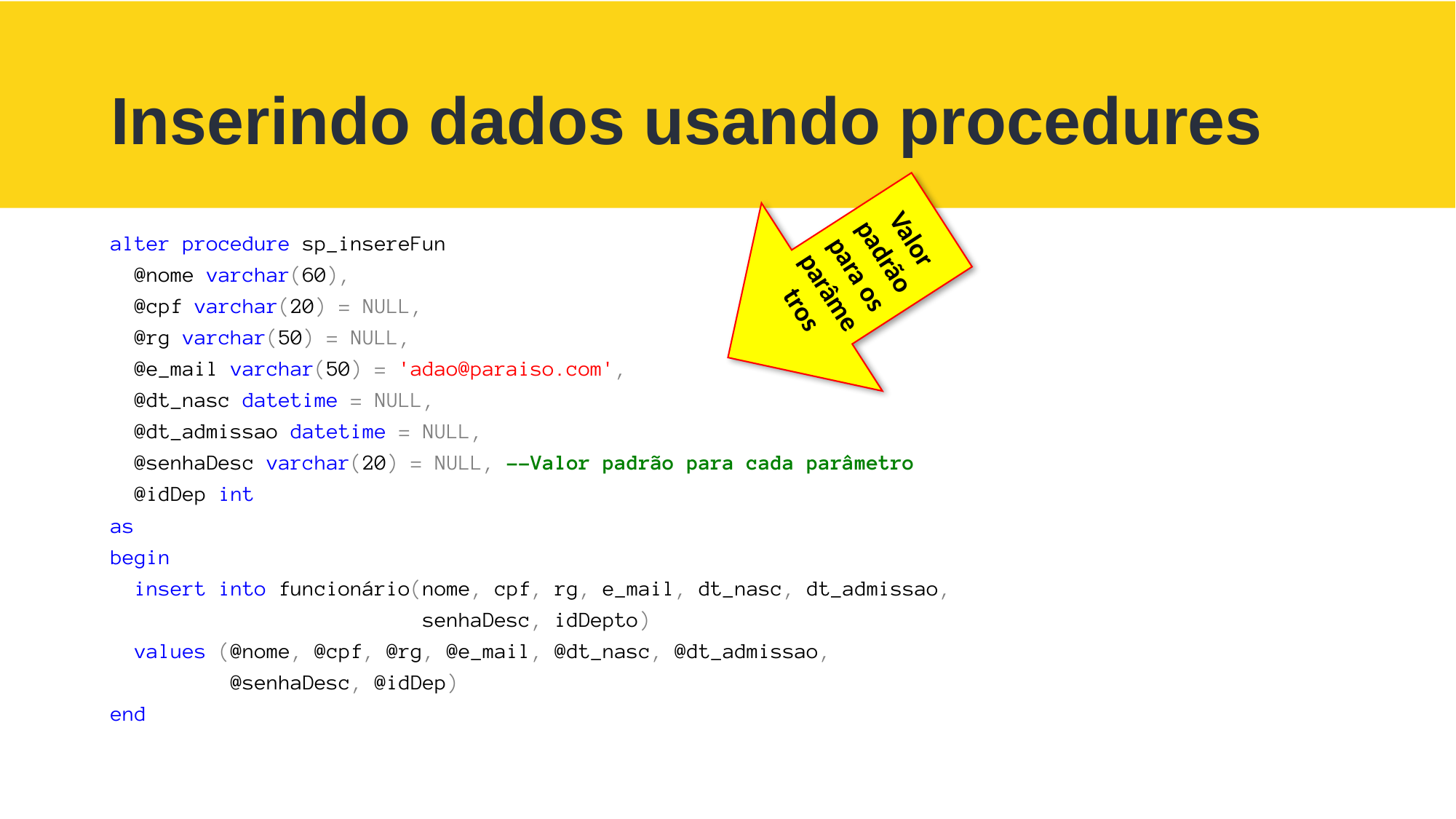

# Inserindo dados usando procedures
Valor padrão para os parâmetros
alter procedure sp_insereFun
  @nome varchar(60),
  @cpf varchar(20) = NULL,
  @rg varchar(50) = NULL,
  @e_mail varchar(50) = 'adao@paraiso.com',
  @dt_nasc datetime = NULL,
  @dt_admissao datetime = NULL,
  @senhaDesc varchar(20) = NULL, --Valor padrão para cada parâmetro
  @idDep int
as
begin
  insert into funcionário(nome, cpf, rg, e_mail, dt_nasc, dt_admissao,
                          senhaDesc, idDepto)
  values (@nome, @cpf, @rg, @e_mail, @dt_nasc, @dt_admissao,
          @senhaDesc, @idDep)
end